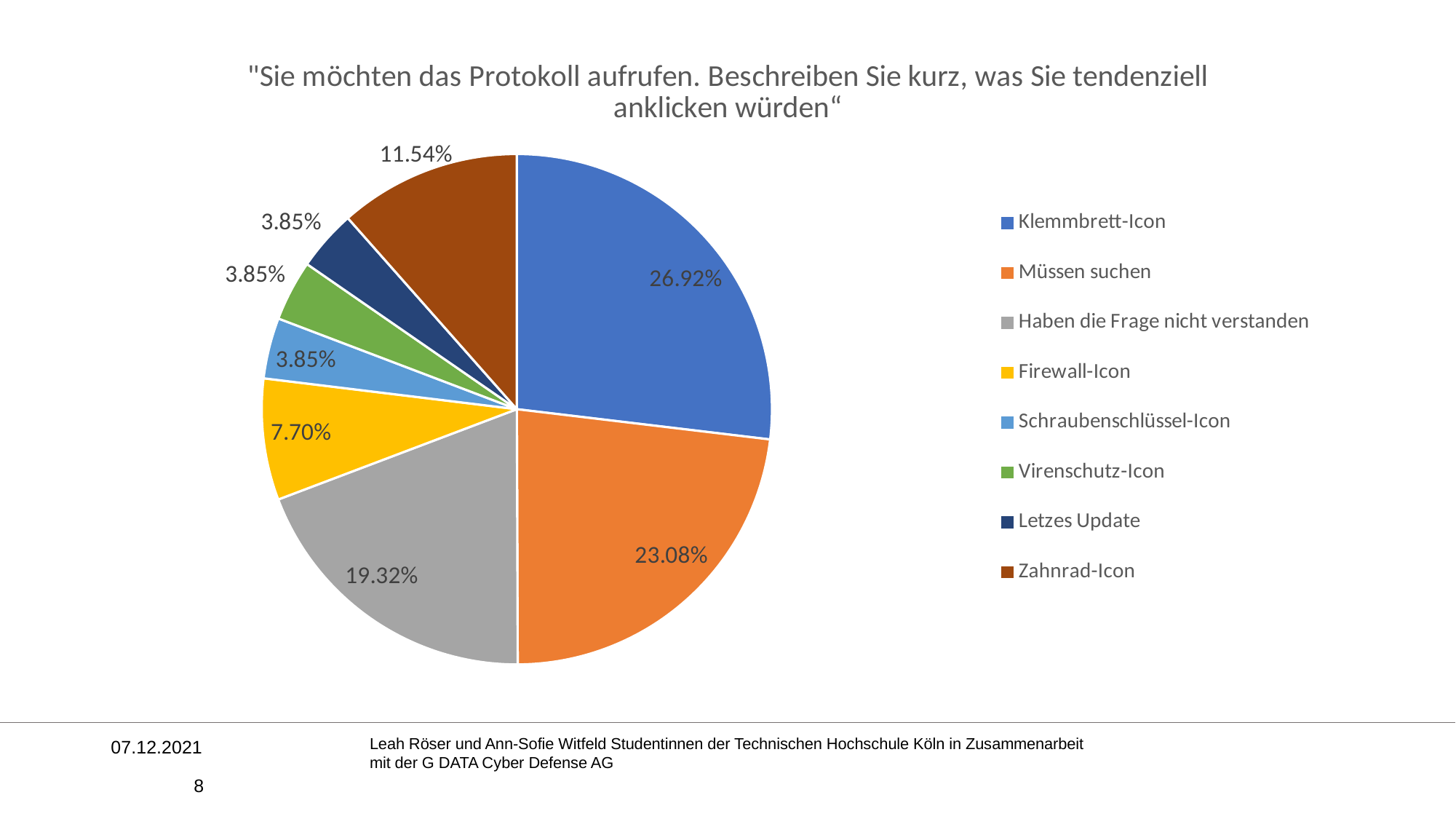

### Chart:

| Category | "Sie möchten das Protokoll aufrufen. Beschreiben Sie kurz, was Sie tendenziell anklicken würden“ |
|---|---|
| Klemmbrett-Icon | 0.2692 |
| Müssen suchen | 0.2308 |
| Haben die Frage nicht verstanden | 0.1932 |
| Firewall-Icon | 0.077 |
| Schraubenschlüssel-Icon | 0.0385 |
| Virenschutz-Icon | 0.0385 |
| Letzes Update | 0.0385 |
| Zahnrad-Icon | 0.1154 |
Leah Röser und Ann-Sofie Witfeld Studentinnen der Technischen Hochschule Köln in Zusammenarbeit mit der G DATA Cyber Defense AG
07.12.2021
8